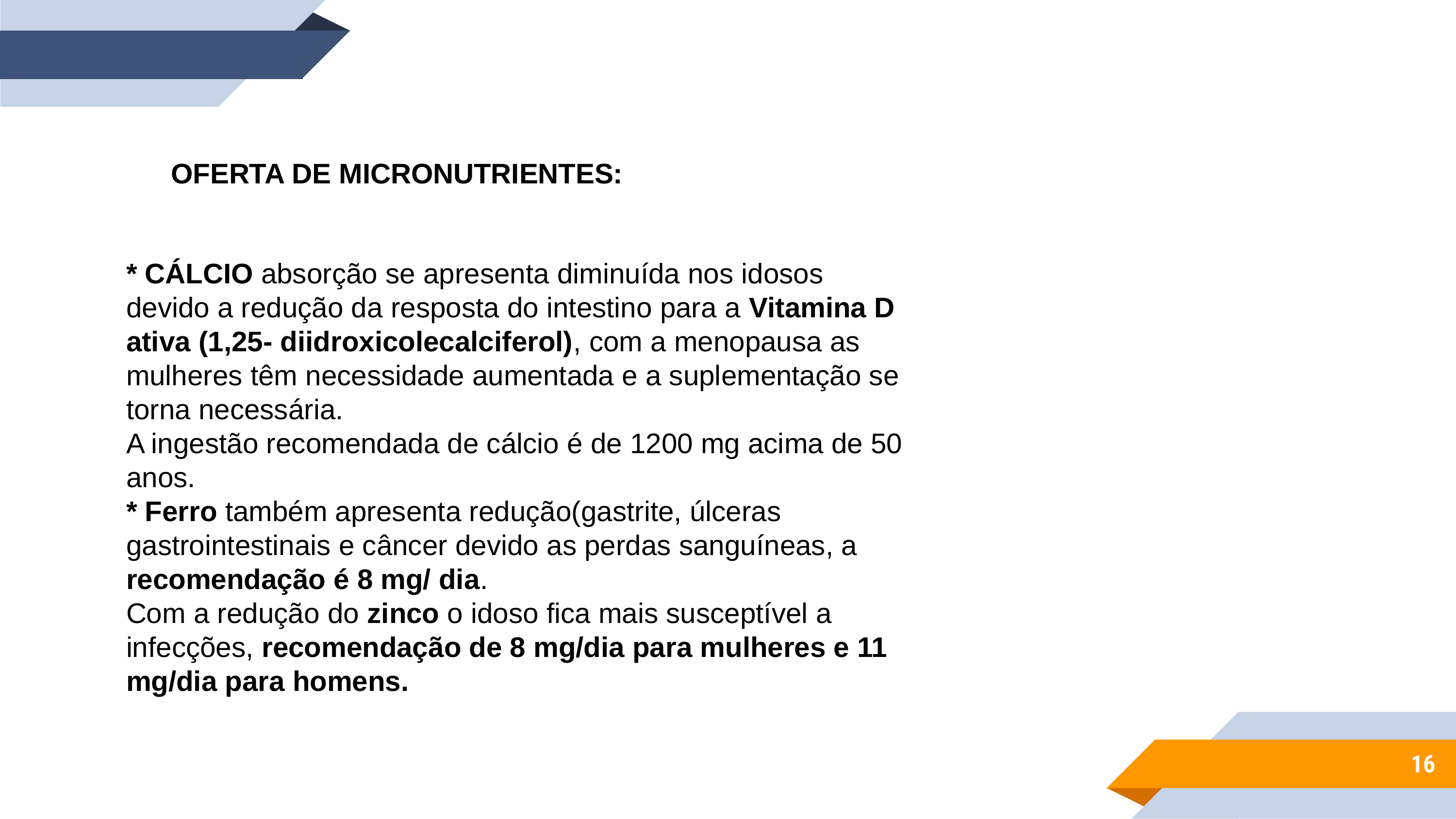

OFERTA DE MICRONUTRIENTES:

* CÁLCIO absorção se apresenta diminuída nos idosos devido a redução da resposta do intestino para a Vitamina D ativa (1,25- diidroxicolecalciferol), com a menopausa as mulheres têm necessidade aumentada e a suplementação se torna necessária.
A ingestão recomendada de cálcio é de 1200 mg acima de 50 anos.
* Ferro também apresenta redução(gastrite, úlceras gastrointestinais e câncer devido as perdas sanguíneas, a recomendação é 8 mg/ dia.
Com a redução do zinco o idoso fica mais susceptível a infecções, recomendação de 8 mg/dia para mulheres e 11 mg/dia para homens.

16